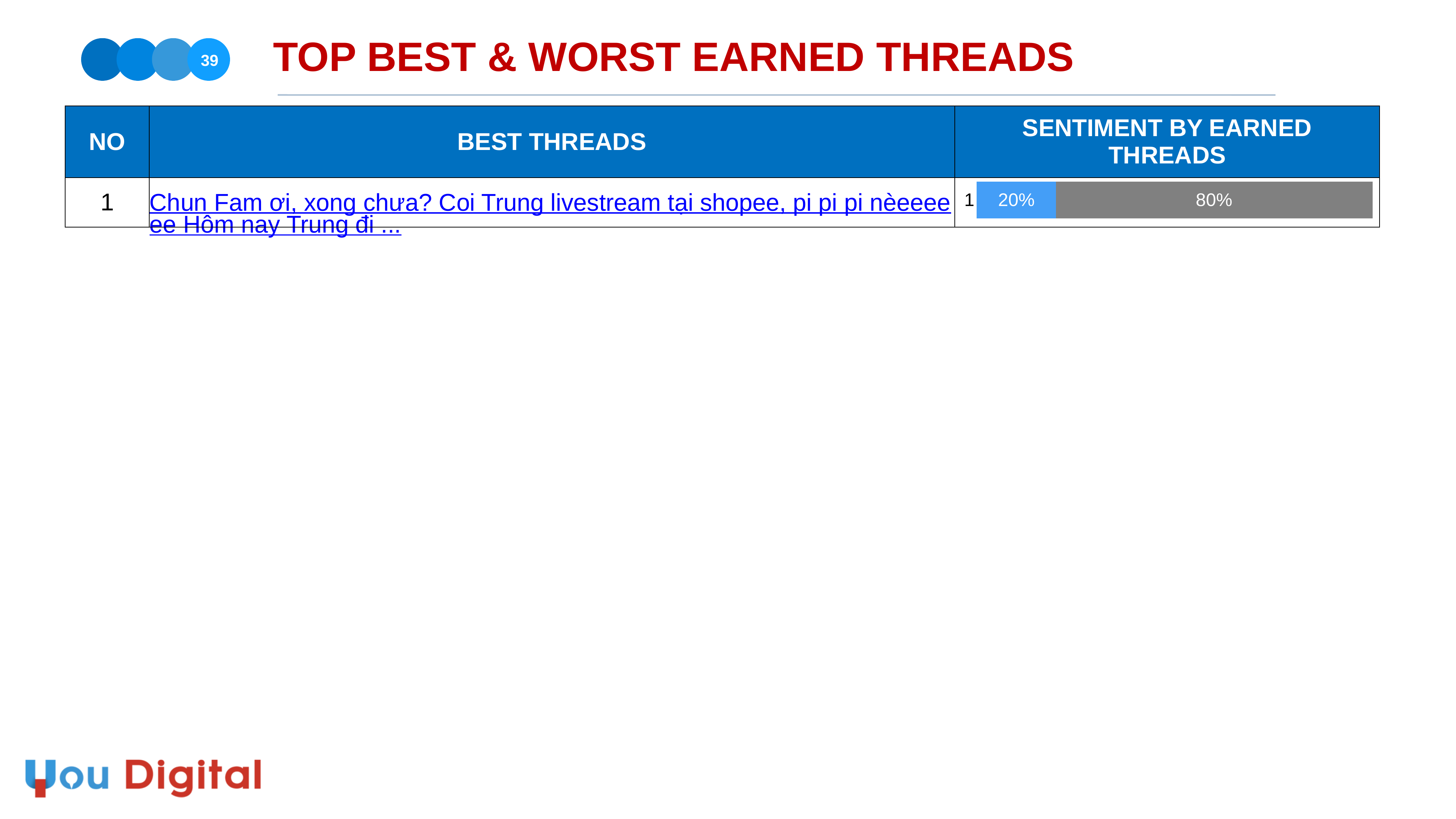

TOP BEST & WORST EARNED THREADS
39
| NO | BEST THREADS | SENTIMENT BY EARNED THREADS |
| --- | --- | --- |
| 1 | Chun Fam ơi, xong chưa? Coi Trung livestream tại shopee, pi pi pi nèeeeeee Hôm nay Trung đi ... |  |

### Chart

| Category | Series 1 | Series 2 | Series 3 |
|---|---|---|---|
|  | None | None | None |
|  | None | None | None |
|  | None | None | None |
|  | None | None | None |
| 1 | 0.2 | None | 0.8 |